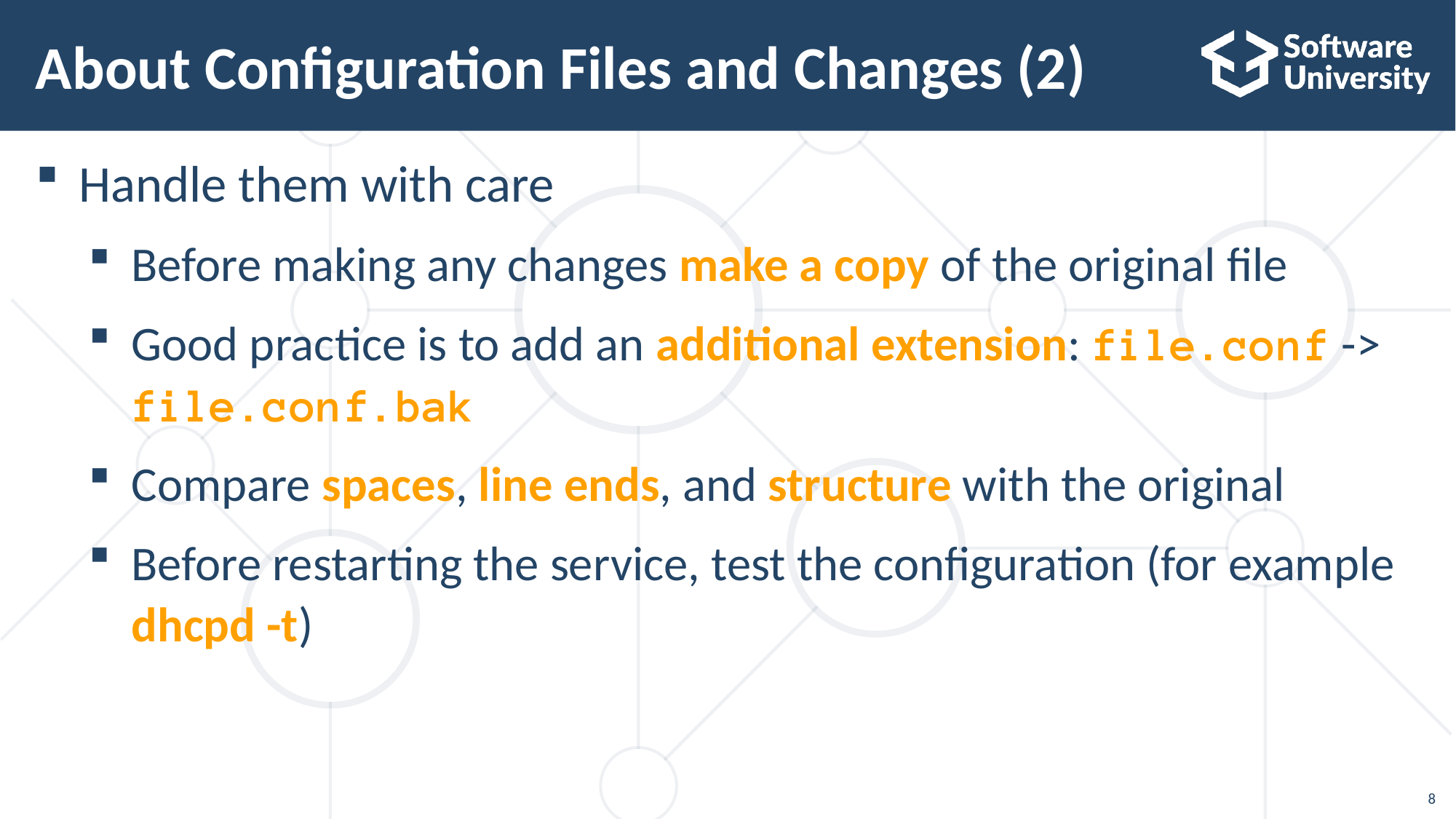

# About Configuration Files and Changes (2)
Handle them with care
Before making any changes make a copy of the original file
Good practice is to add an additional extension: file.conf -> file.conf.bak
Compare spaces, line ends, and structure with the original
Before restarting the service, test the configuration (for example dhcpd -t)
8